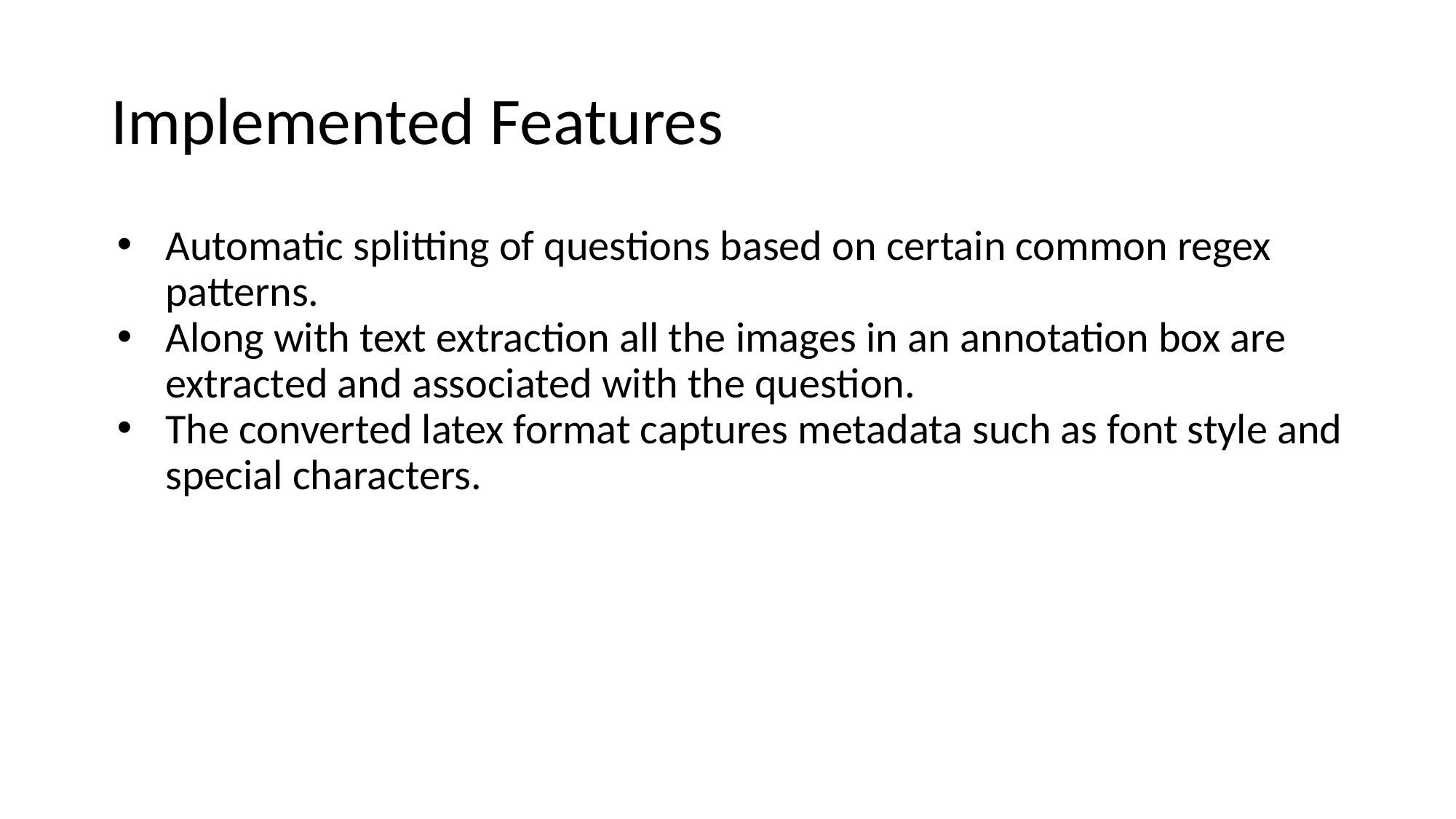

# Implemented Features
Automatic splitting of questions based on certain common regex patterns.
Along with text extraction all the images in an annotation box are extracted and associated with the question.
The converted latex format captures metadata such as font style and special characters.